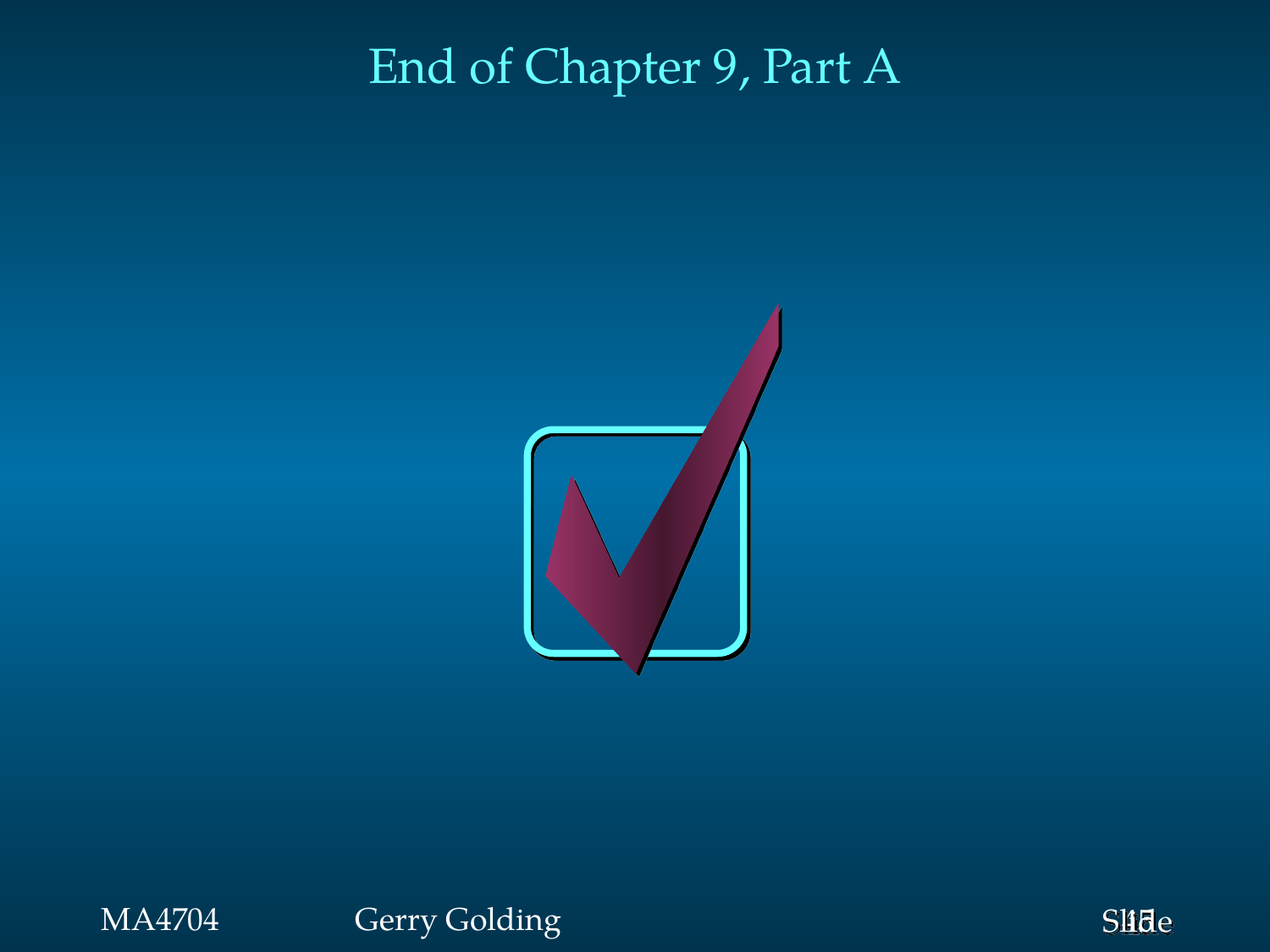

# End of Chapter 9, Part A